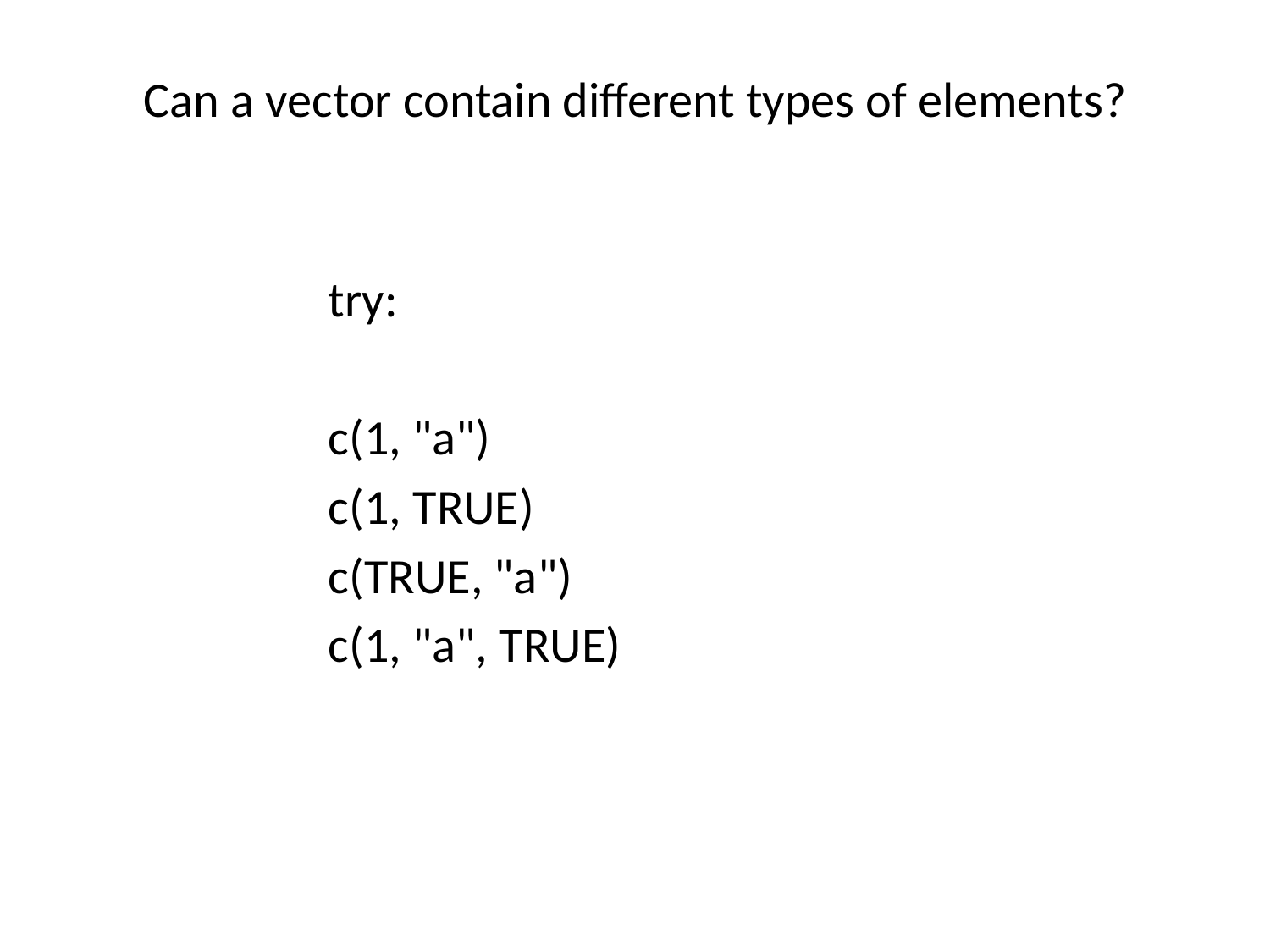

# Can a vector contain different types of elements?
try:

c(1, "a")
c(1, TRUE)
c(TRUE, "a")
c(1, "a", TRUE)